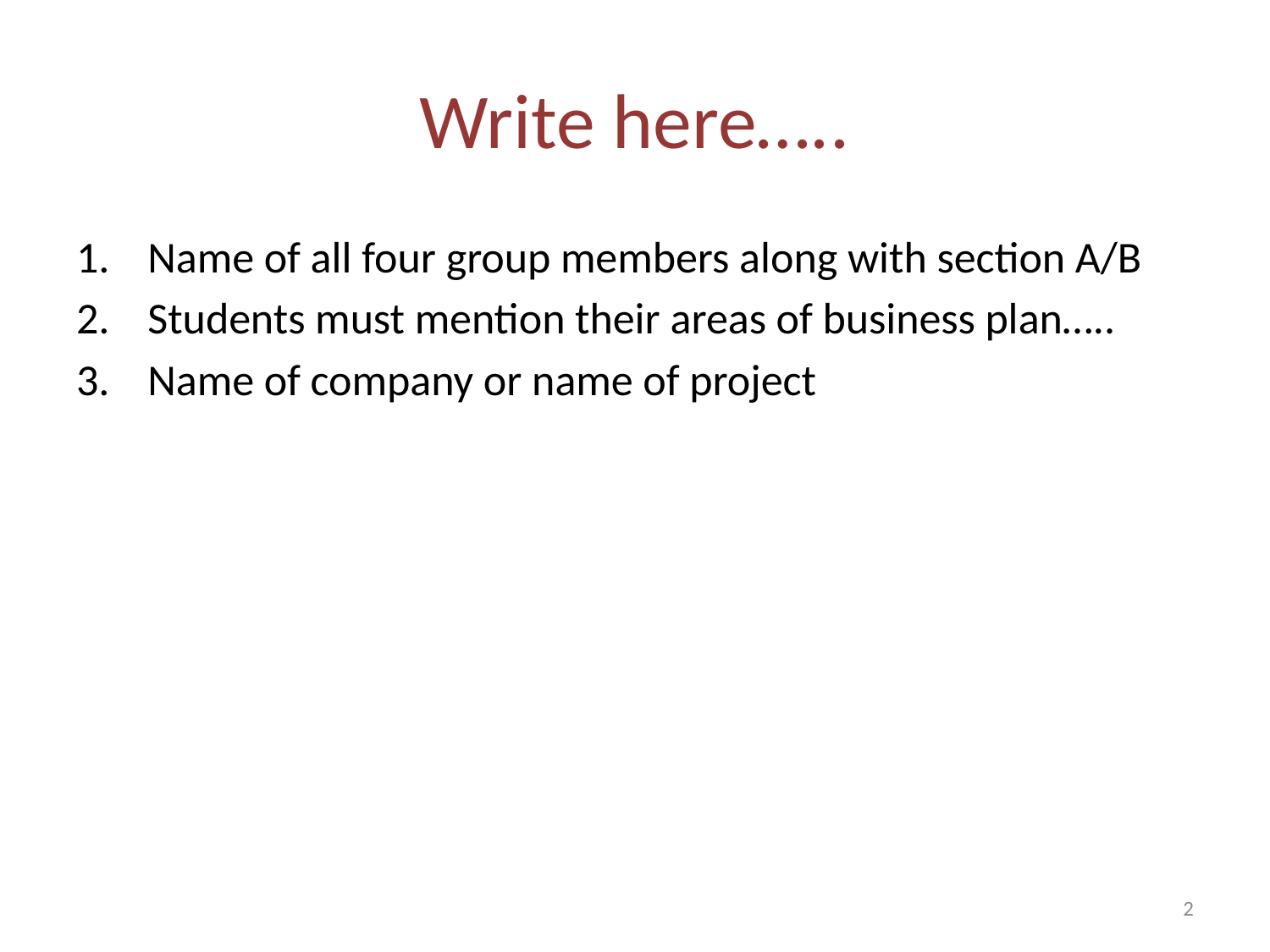

# Write here…..
Name of all four group members along with section A/B
Students must mention their areas of business plan…..
Name of company or name of project
2